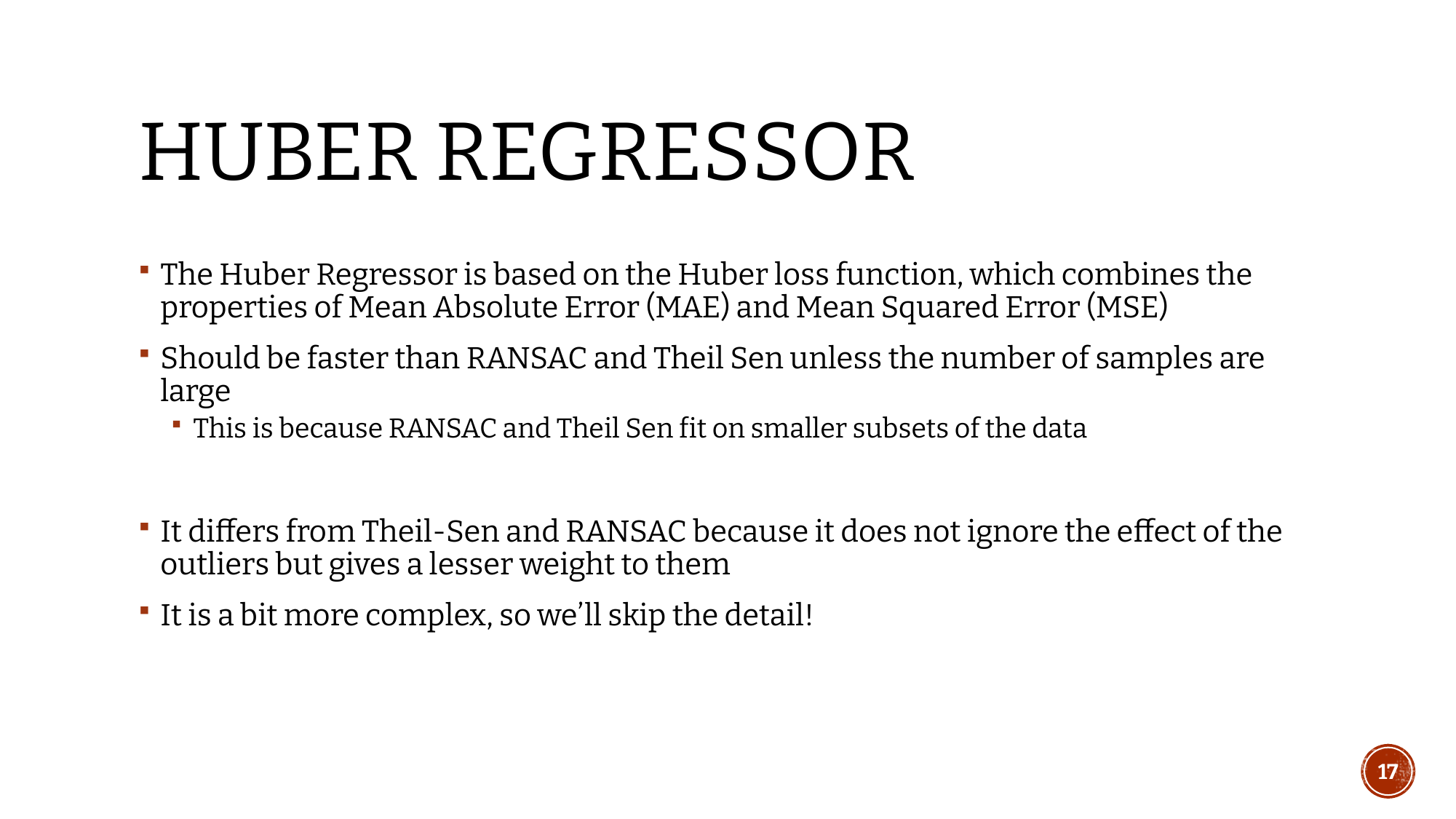

# Huber Regressor
The Huber Regressor is based on the Huber loss function, which combines the properties of Mean Absolute Error (MAE) and Mean Squared Error (MSE)
Should be faster than RANSAC and Theil Sen unless the number of samples are large
This is because RANSAC and Theil Sen fit on smaller subsets of the data

It differs from Theil-Sen and RANSAC because it does not ignore the effect of the outliers but gives a lesser weight to them
It is a bit more complex, so we’ll skip the detail!

17